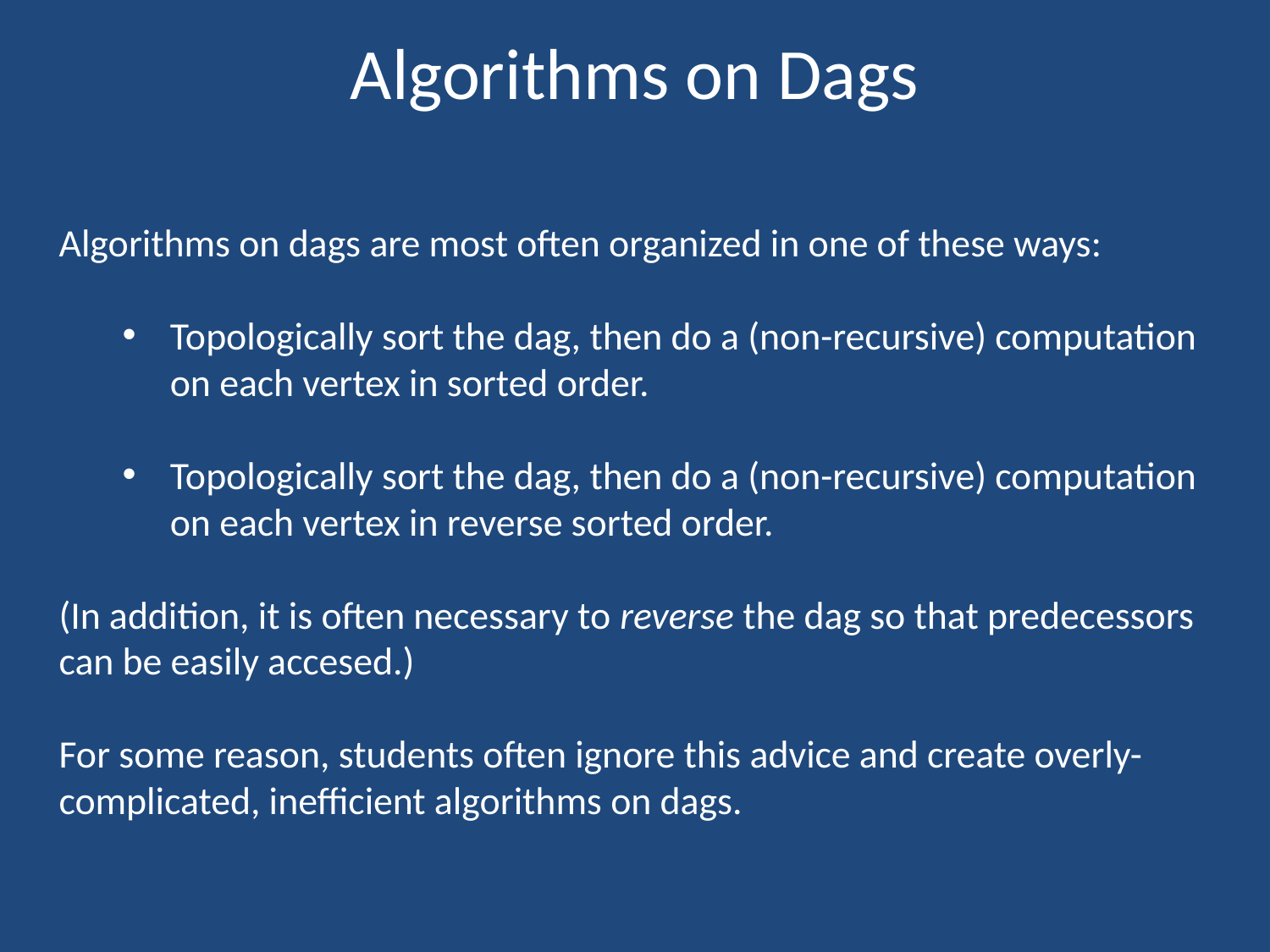

# Algorithms on Dags
Algorithms on dags are most often organized in one of these ways:

Topologically sort the dag, then do a (non-recursive) computation on each vertex in sorted order.
Topologically sort the dag, then do a (non-recursive) computation on each vertex in reverse sorted order.

(In addition, it is often necessary to reverse the dag so that predecessors can be easily accesed.)

For some reason, students often ignore this advice and create overly-complicated, inefficient algorithms on dags.